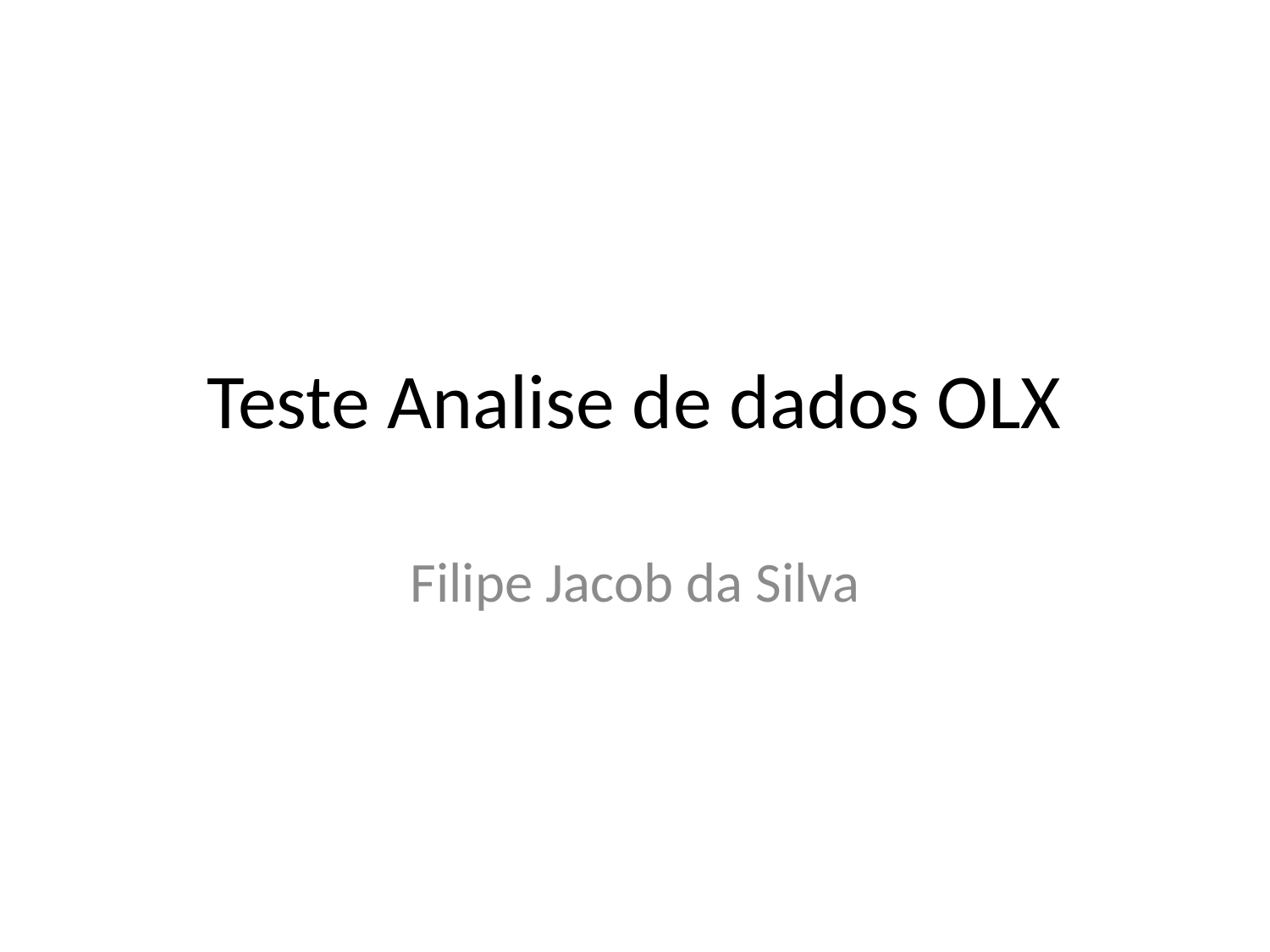

# Teste Analise de dados OLX
Filipe Jacob da Silva